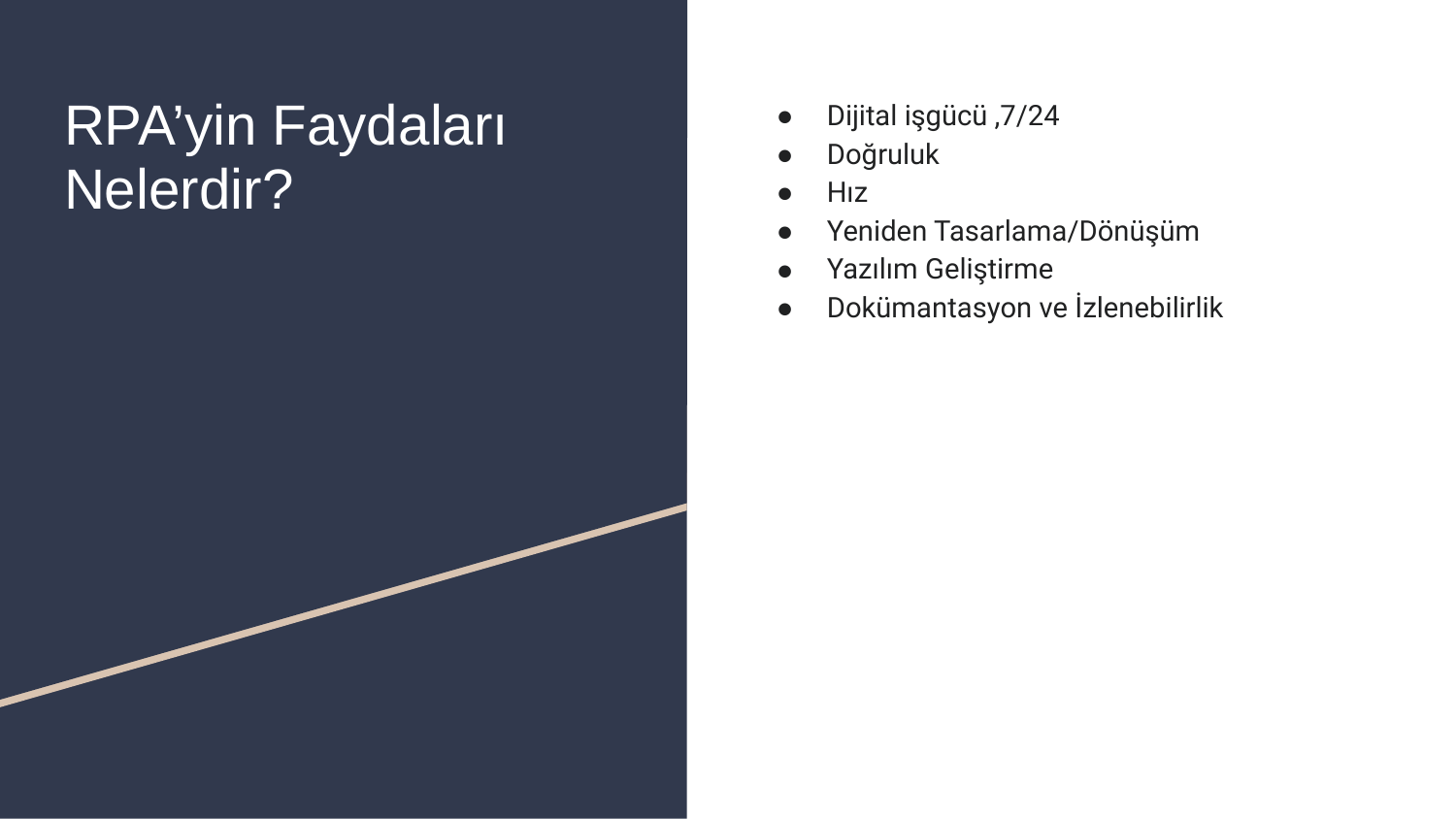

# RPA’yin Faydaları Nelerdir?
Dijital işgücü ,7/24
Doğruluk
Hız
Yeniden Tasarlama/Dönüşüm
Yazılım Geliştirme
Dokümantasyon ve İzlenebilirlik